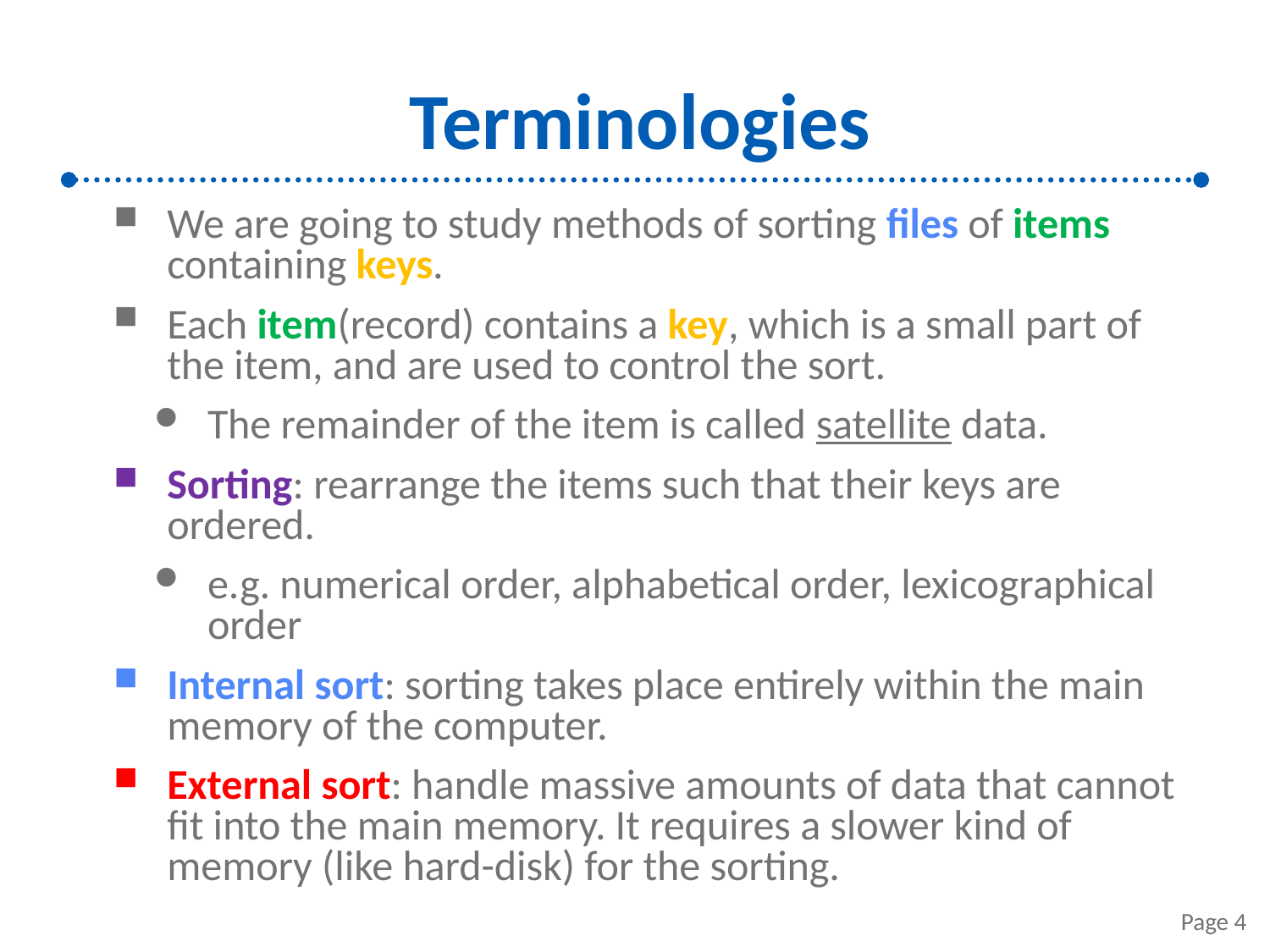

# Terminologies
We are going to study methods of sorting files of items containing keys.
Each item(record) contains a key, which is a small part of the item, and are used to control the sort.
The remainder of the item is called satellite data.
Sorting: rearrange the items such that their keys are ordered.
e.g. numerical order, alphabetical order, lexicographical order
Internal sort: sorting takes place entirely within the main memory of the computer.
External sort: handle massive amounts of data that cannot fit into the main memory. It requires a slower kind of memory (like hard-disk) for the sorting.
Page 4